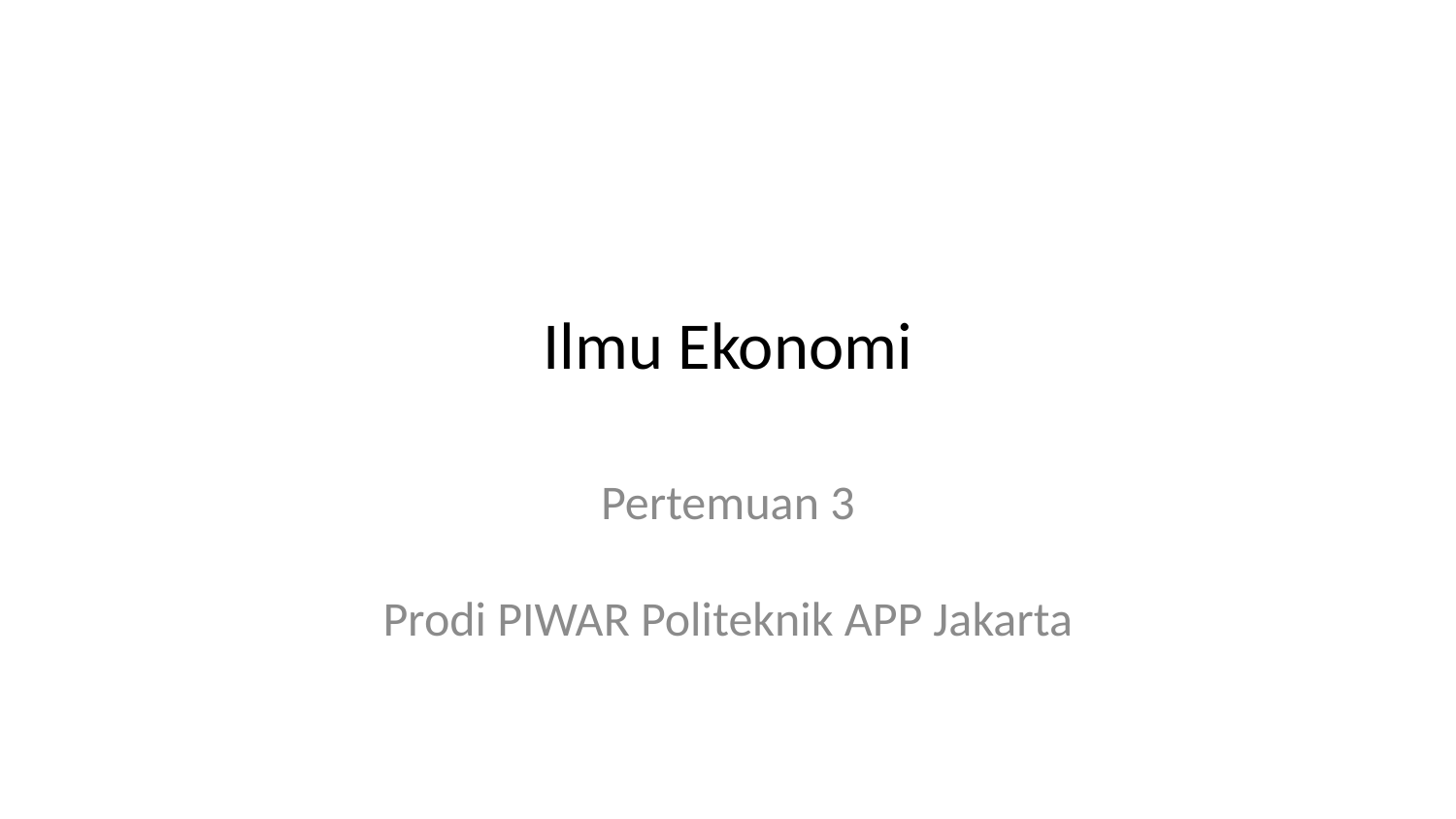

# Ilmu Ekonomi
Pertemuan 3
Prodi PIWAR Politeknik APP Jakarta